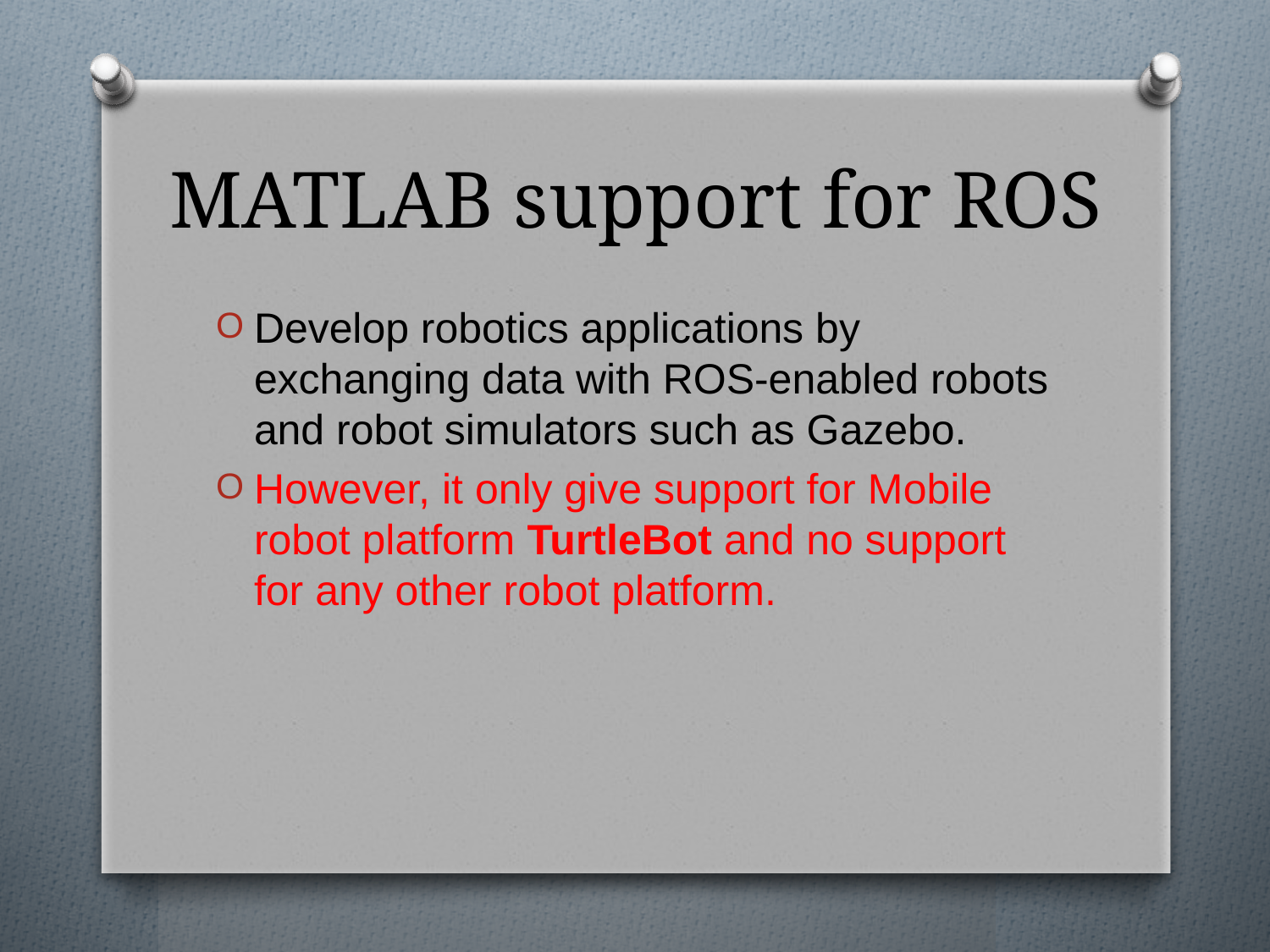

# MATLAB support for ROS
Develop robotics applications by exchanging data with ROS-enabled robots and robot simulators such as Gazebo.
However, it only give support for Mobile robot platform TurtleBot and no support for any other robot platform.